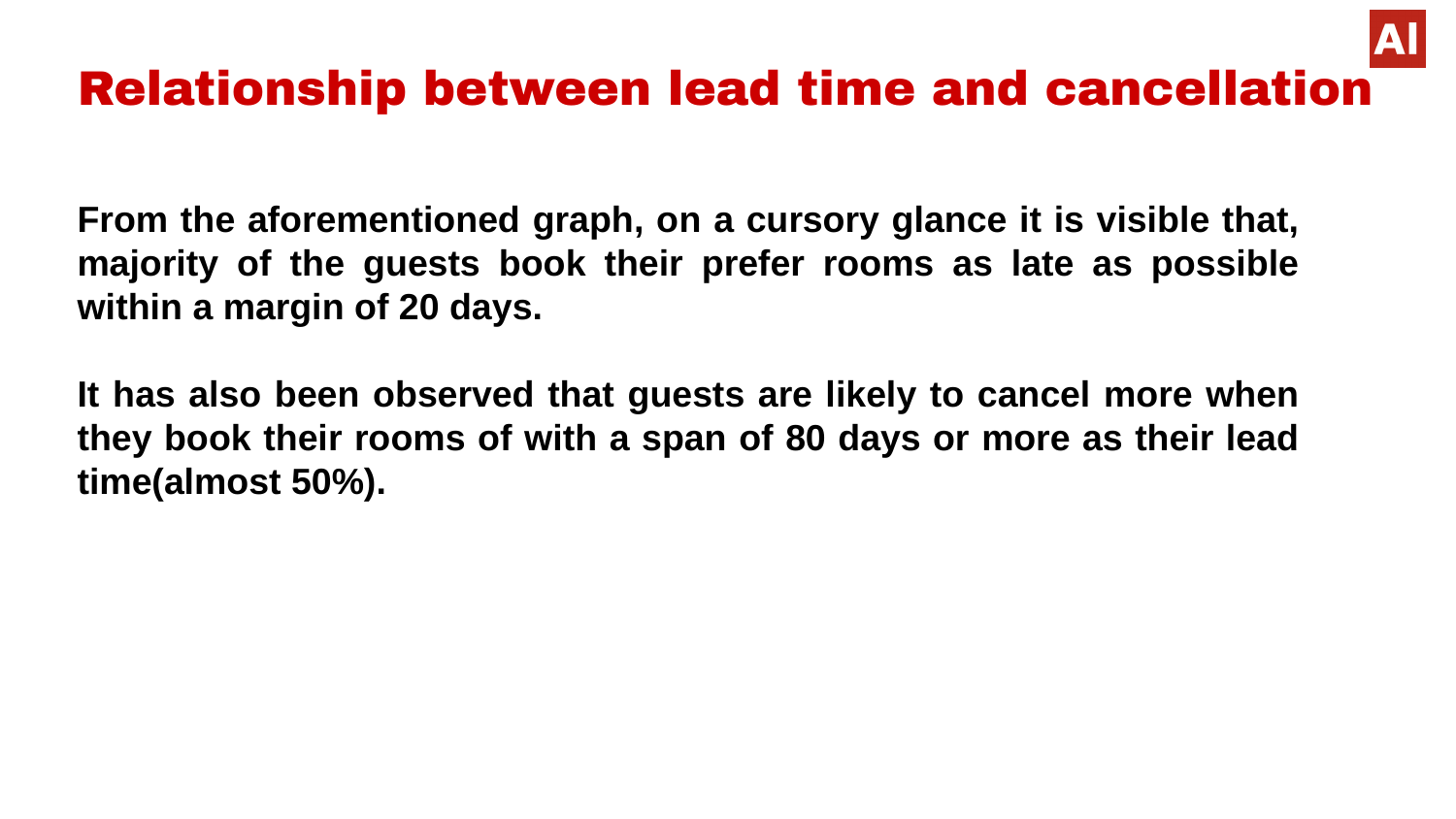

# Relationship between lead time and cancellation
From the aforementioned graph, on a cursory glance it is visible that, majority of the guests book their prefer rooms as late as possible within a margin of 20 days.

It has also been observed that guests are likely to cancel more when they book their rooms of with a span of 80 days or more as their lead time(almost 50%).